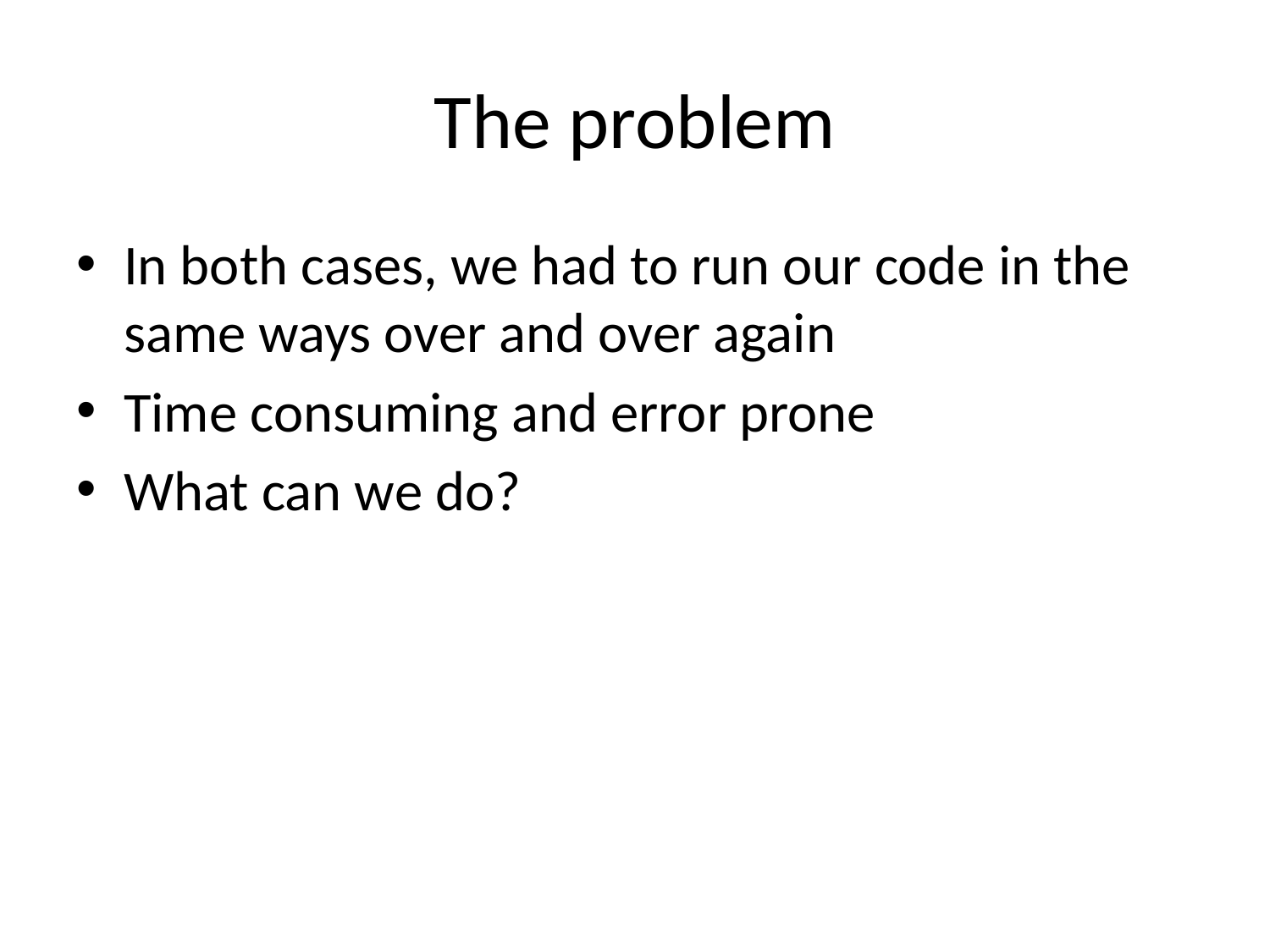

# The problem
In both cases, we had to run our code in the same ways over and over again
Time consuming and error prone
What can we do?